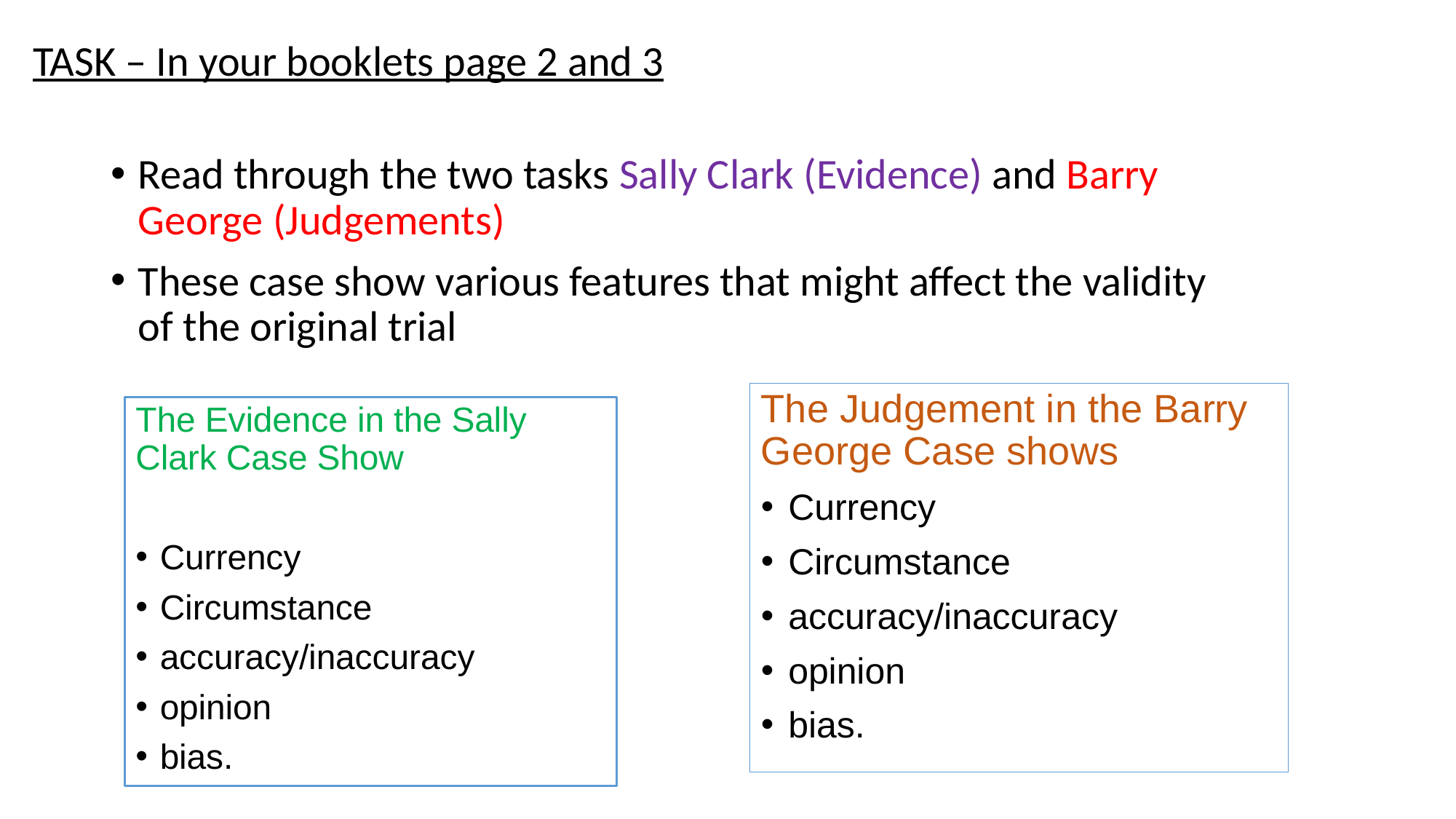

# TASK – In your booklets page 2 and 3
Read through the two tasks Sally Clark (Evidence) and Barry George (Judgements)
These case show various features that might affect the validity of the original trial
The Judgement in the Barry George Case shows
Currency
Circumstance
accuracy/inaccuracy
opinion
bias.
The Evidence in the Sally Clark Case Show

Currency
Circumstance
accuracy/inaccuracy
opinion
bias.